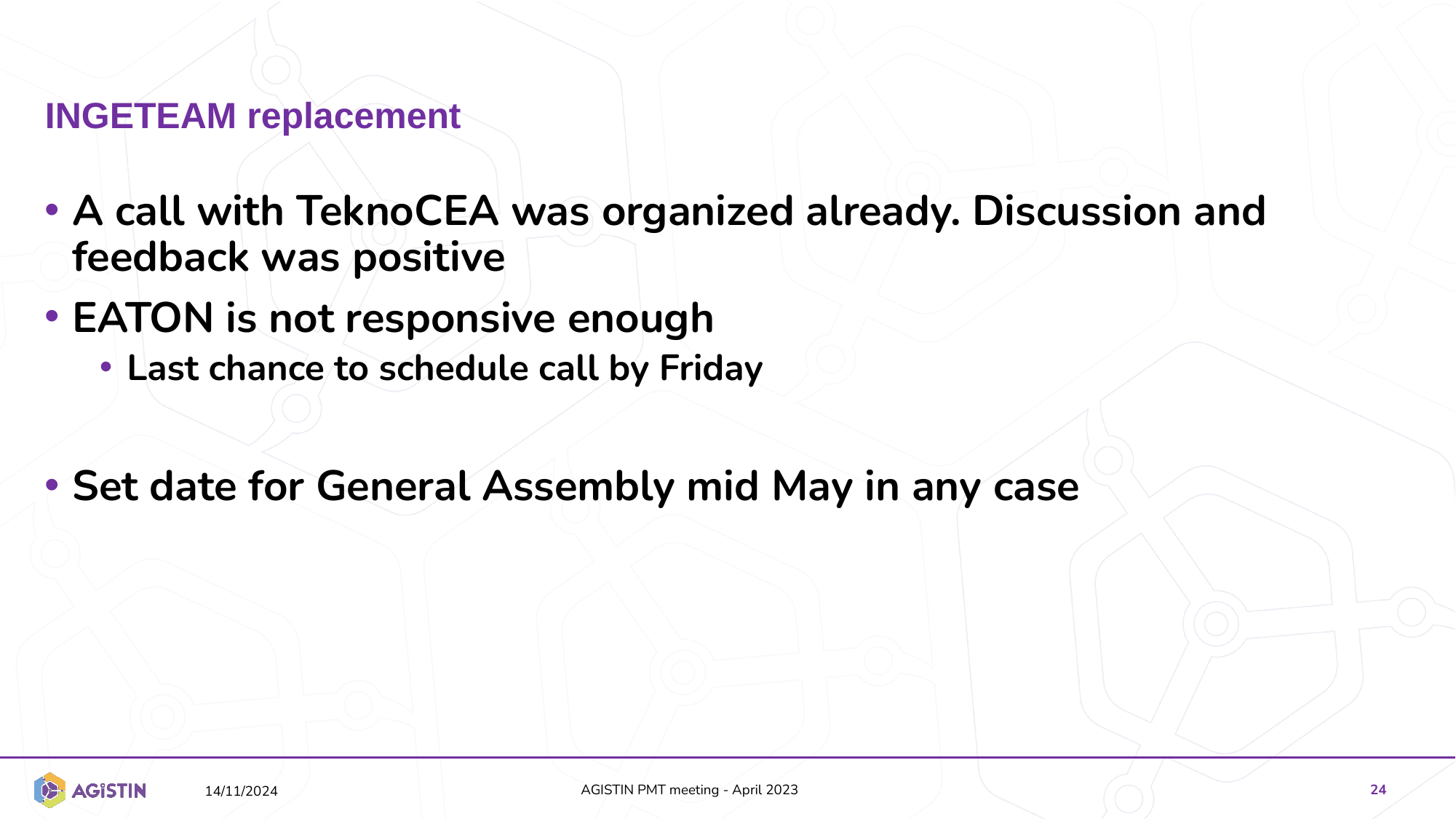

# INGETEAM replacement
A call with TeknoCEA was organized already. Discussion and feedback was positive
EATON is not responsive enough
Last chance to schedule call by Friday

Set date for General Assembly mid May in any case
14/11/2024
AGISTIN PMT meeting - April 2023
24